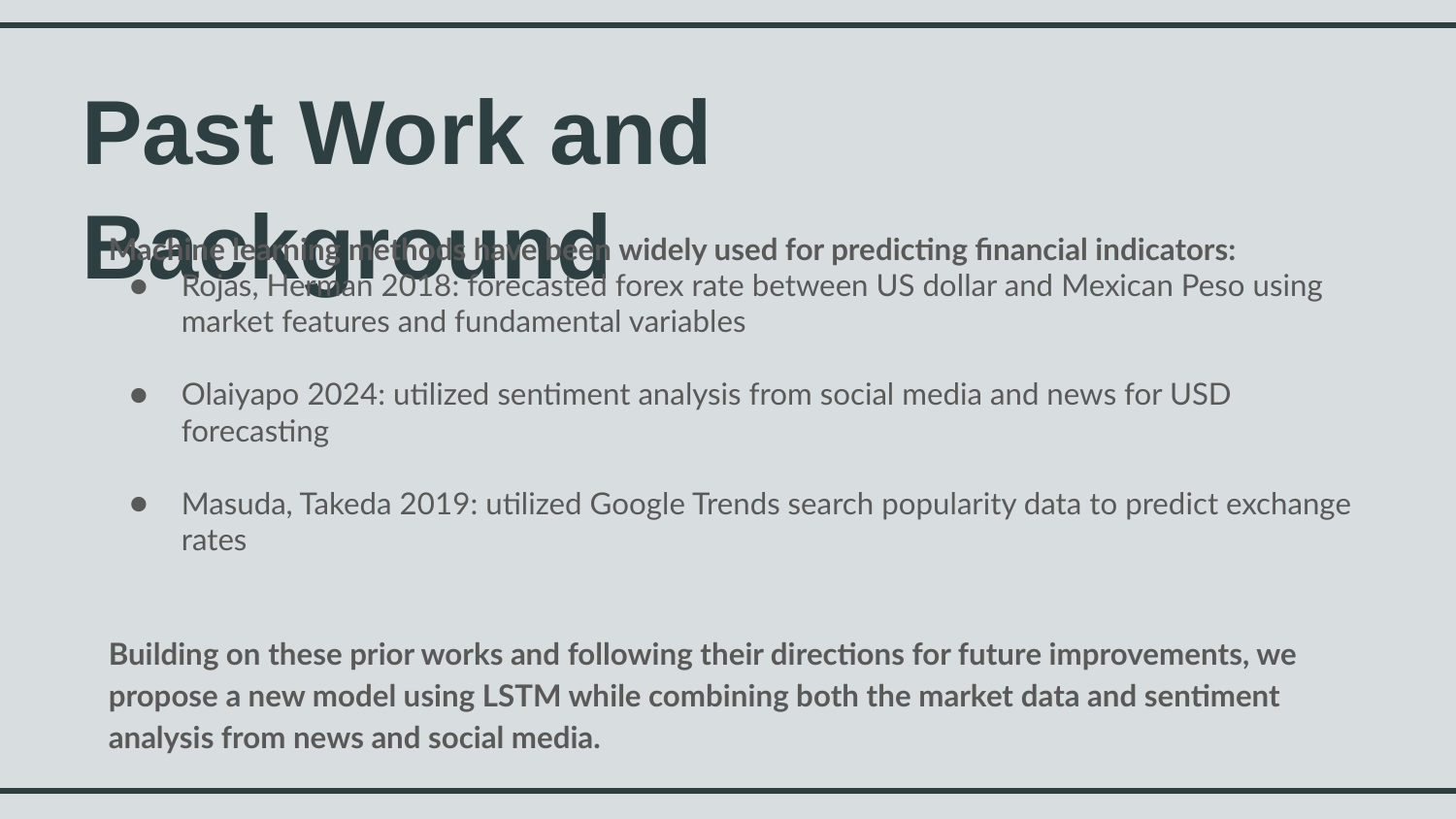

Past Work and Background
Machine learning methods have been widely used for predicting financial indicators:
Rojas, Herman 2018: forecasted forex rate between US dollar and Mexican Peso using market features and fundamental variables

Olaiyapo 2024: utilized sentiment analysis from social media and news for USD forecasting

Masuda, Takeda 2019: utilized Google Trends search popularity data to predict exchange rates

Building on these prior works and following their directions for future improvements, we propose a new model using LSTM while combining both the market data and sentiment analysis from news and social media.